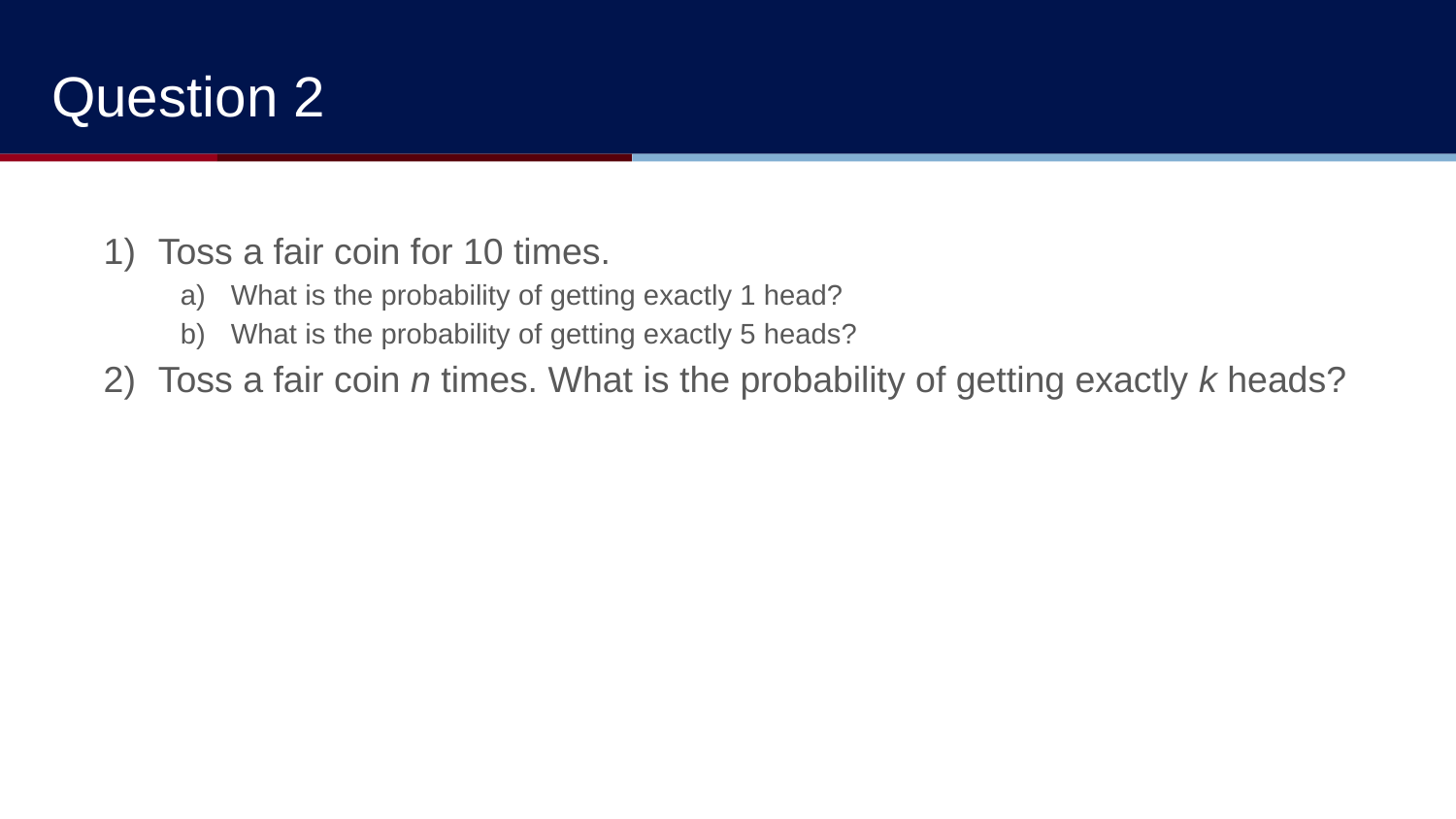

Question 2
Toss a fair coin for 10 times.
What is the probability of getting exactly 1 head?
What is the probability of getting exactly 5 heads?
Toss a fair coin n times. What is the probability of getting exactly k heads?